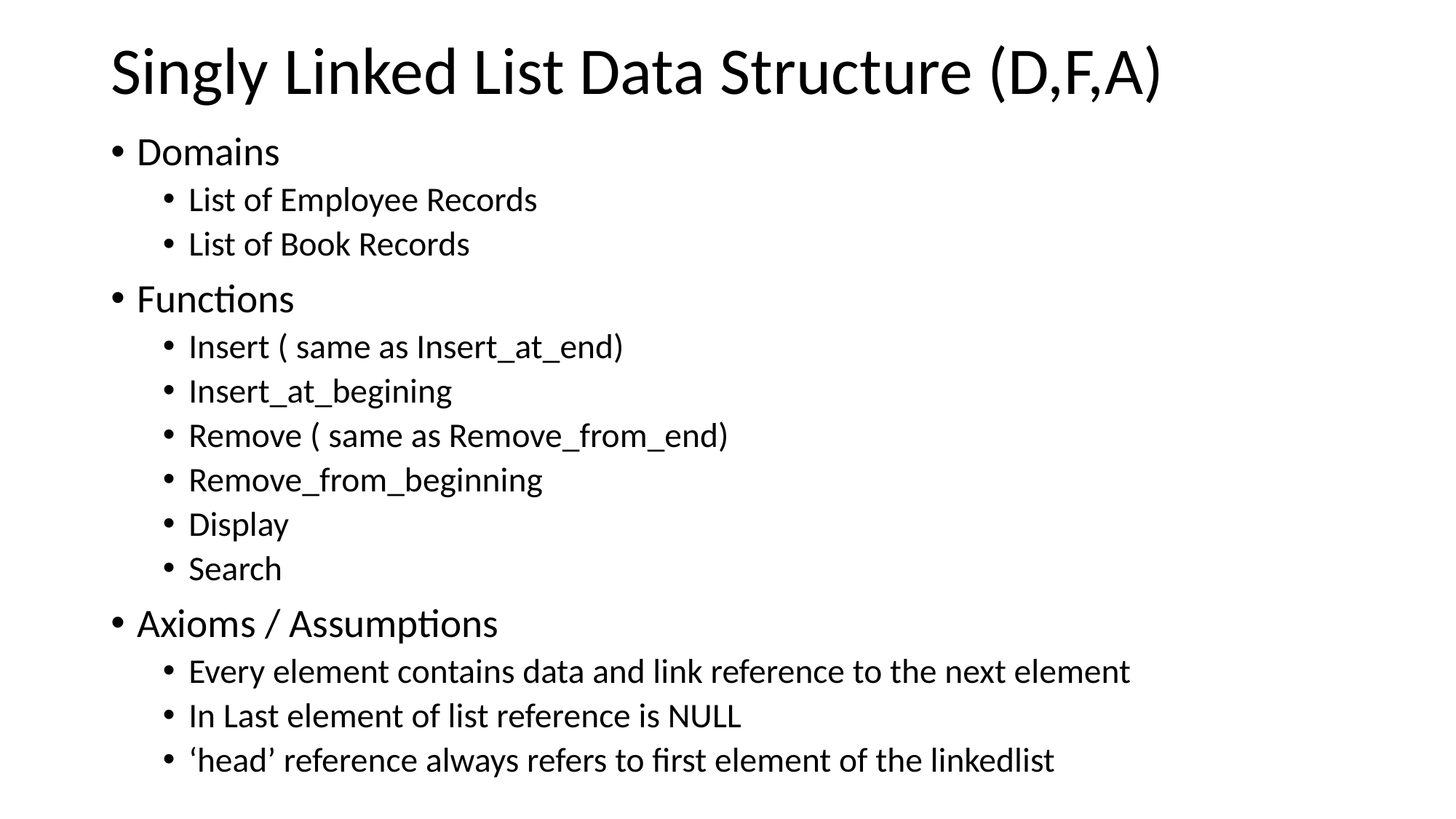

# Singly Linked List Data Structure (D,F,A)
Domains
List of Employee Records
List of Book Records
Functions
Insert ( same as Insert_at_end)
Insert_at_begining
Remove ( same as Remove_from_end)
Remove_from_beginning
Display
Search
Axioms / Assumptions
Every element contains data and link reference to the next element
In Last element of list reference is NULL
‘head’ reference always refers to first element of the linkedlist